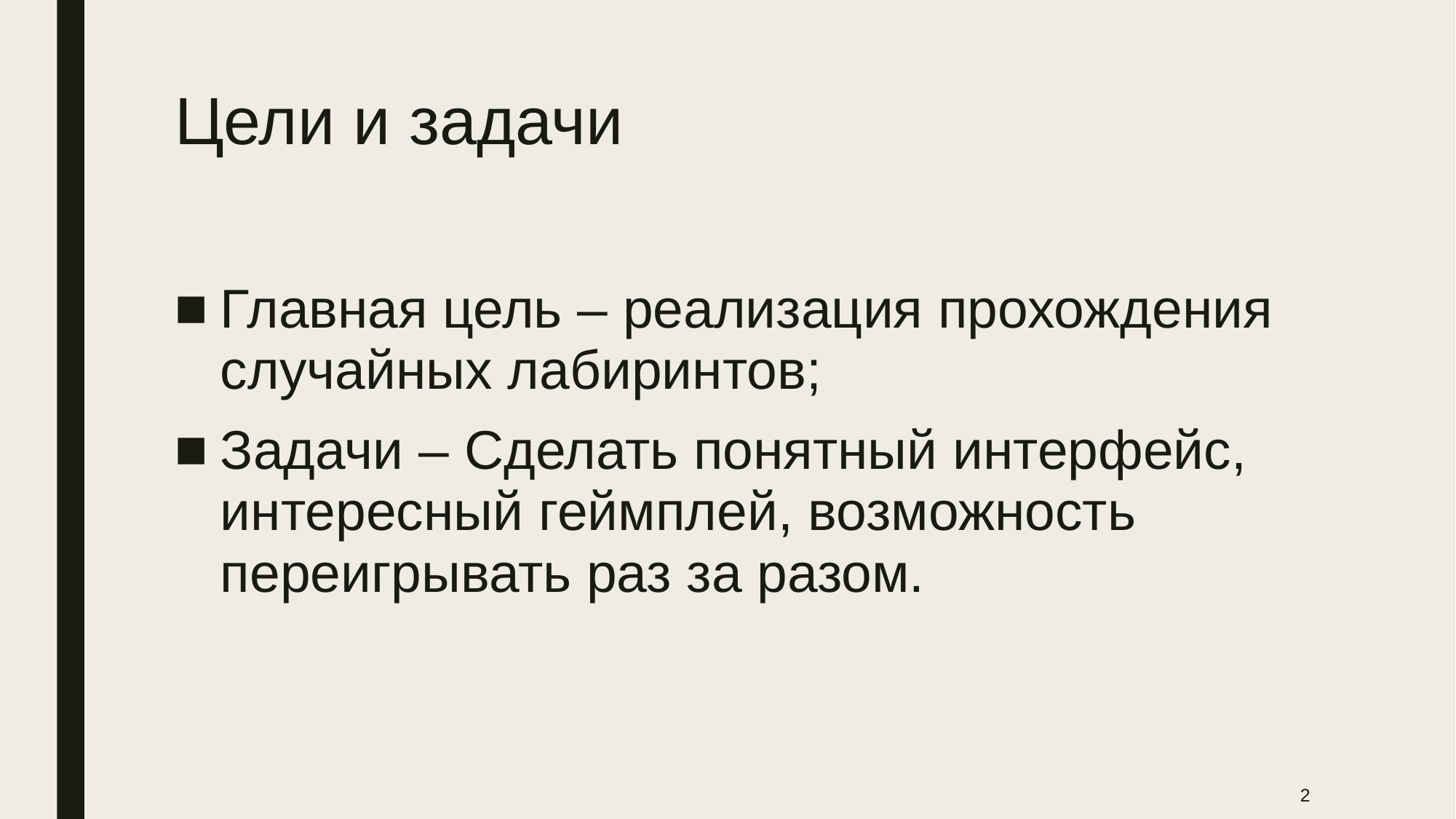

# Цели и задачи
Главная цель – реализация прохождения случайных лабиринтов;
Задачи – Сделать понятный интерфейс, интересный геймплей, возможность переигрывать раз за разом.
2